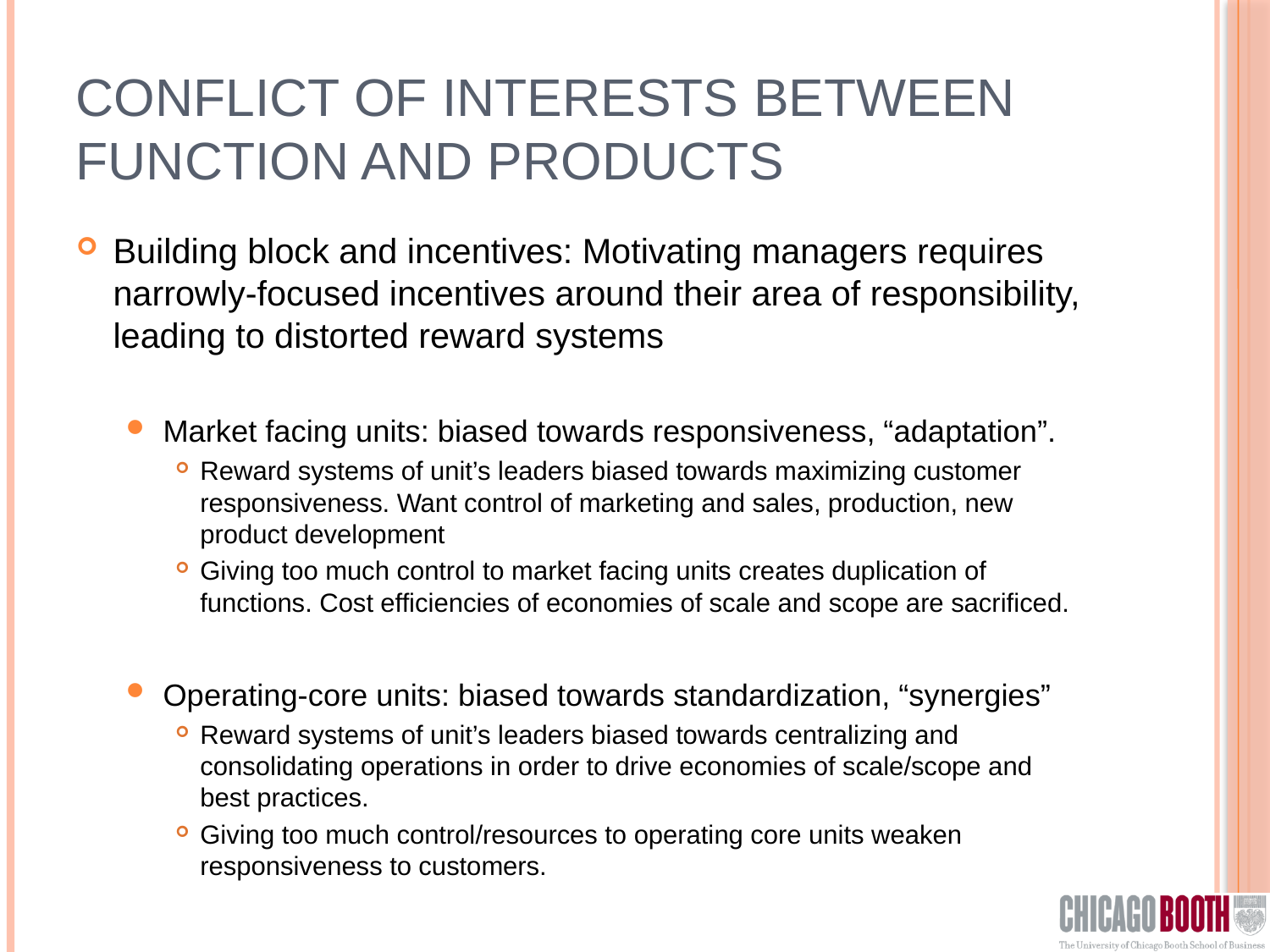

# Conflict of interests between function and products
Building block and incentives: Motivating managers requires narrowly-focused incentives around their area of responsibility, leading to distorted reward systems

Market facing units: biased towards responsiveness, “adaptation”.
Reward systems of unit’s leaders biased towards maximizing customer responsiveness. Want control of marketing and sales, production, new product development
Giving too much control to market facing units creates duplication of functions. Cost efficiencies of economies of scale and scope are sacrificed.

Operating-core units: biased towards standardization, “synergies”
Reward systems of unit’s leaders biased towards centralizing and consolidating operations in order to drive economies of scale/scope and best practices.
Giving too much control/resources to operating core units weaken responsiveness to customers.